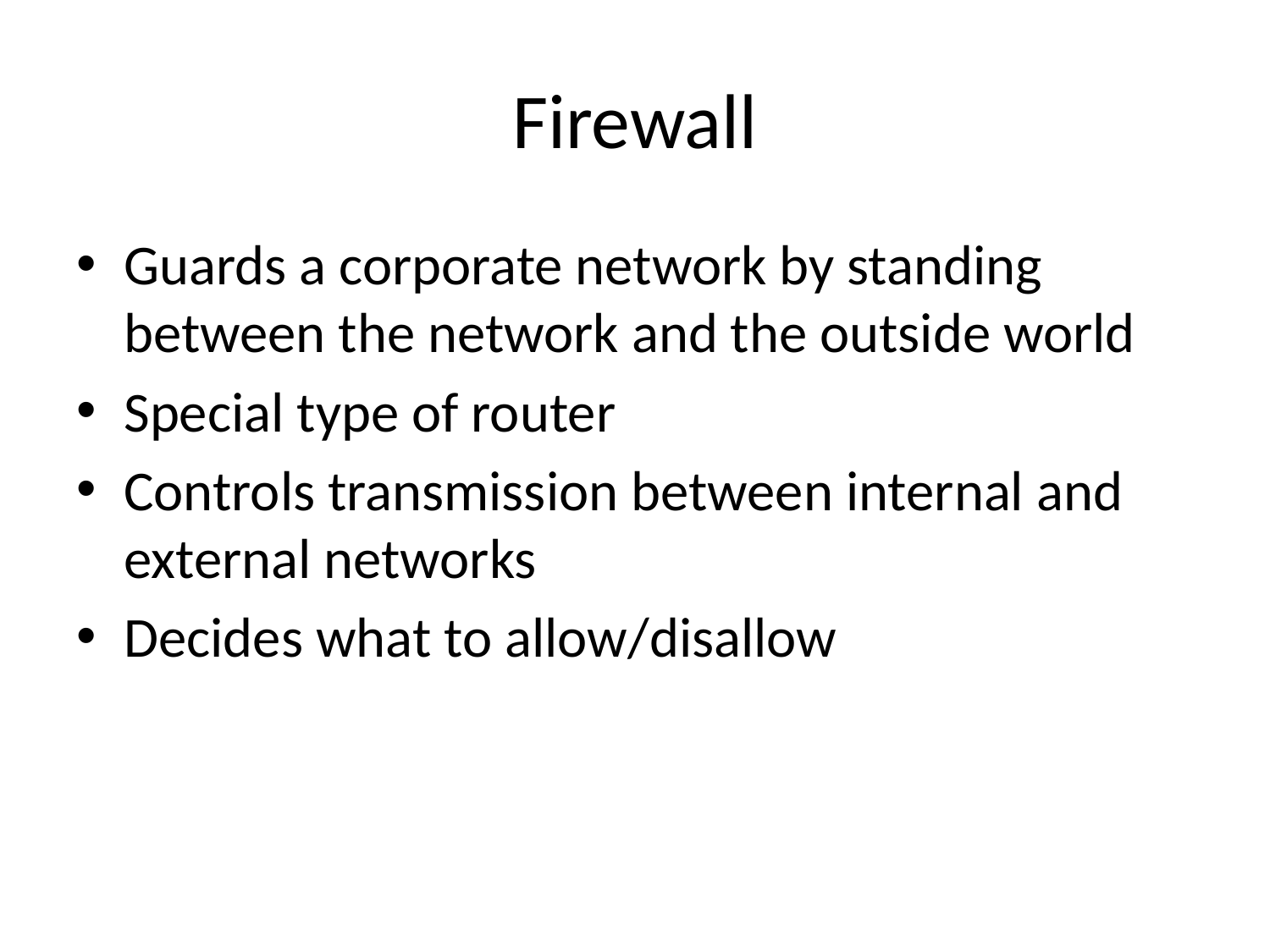

# Firewall
Guards a corporate network by standing between the network and the outside world
Special type of router
Controls transmission between internal and external networks
Decides what to allow/disallow